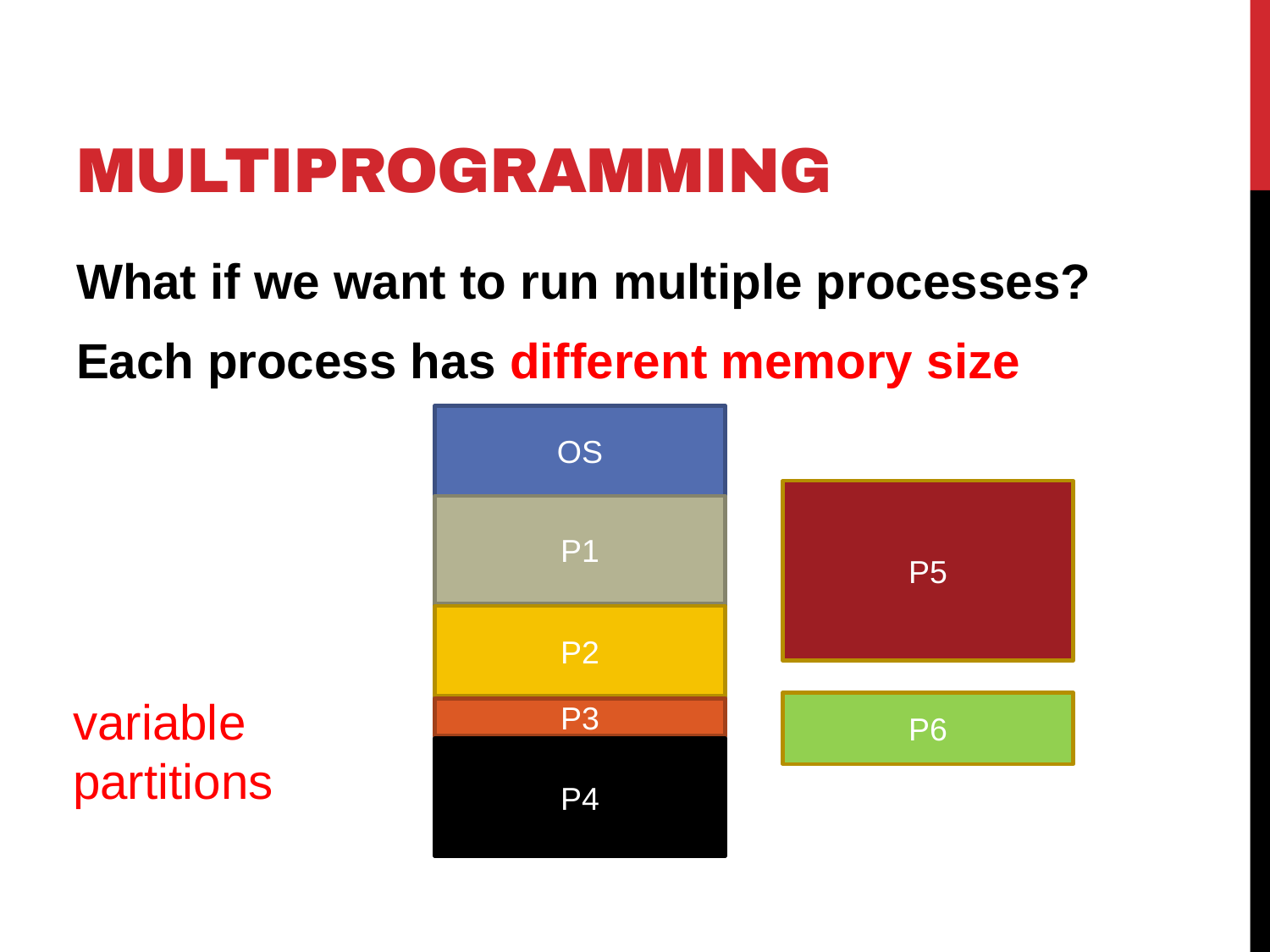

# Multiprogramming
What if we want to run multiple processes?
Each process has different memory size

OS
P5
P1
P2
variable
partitions
P6
P3
P4